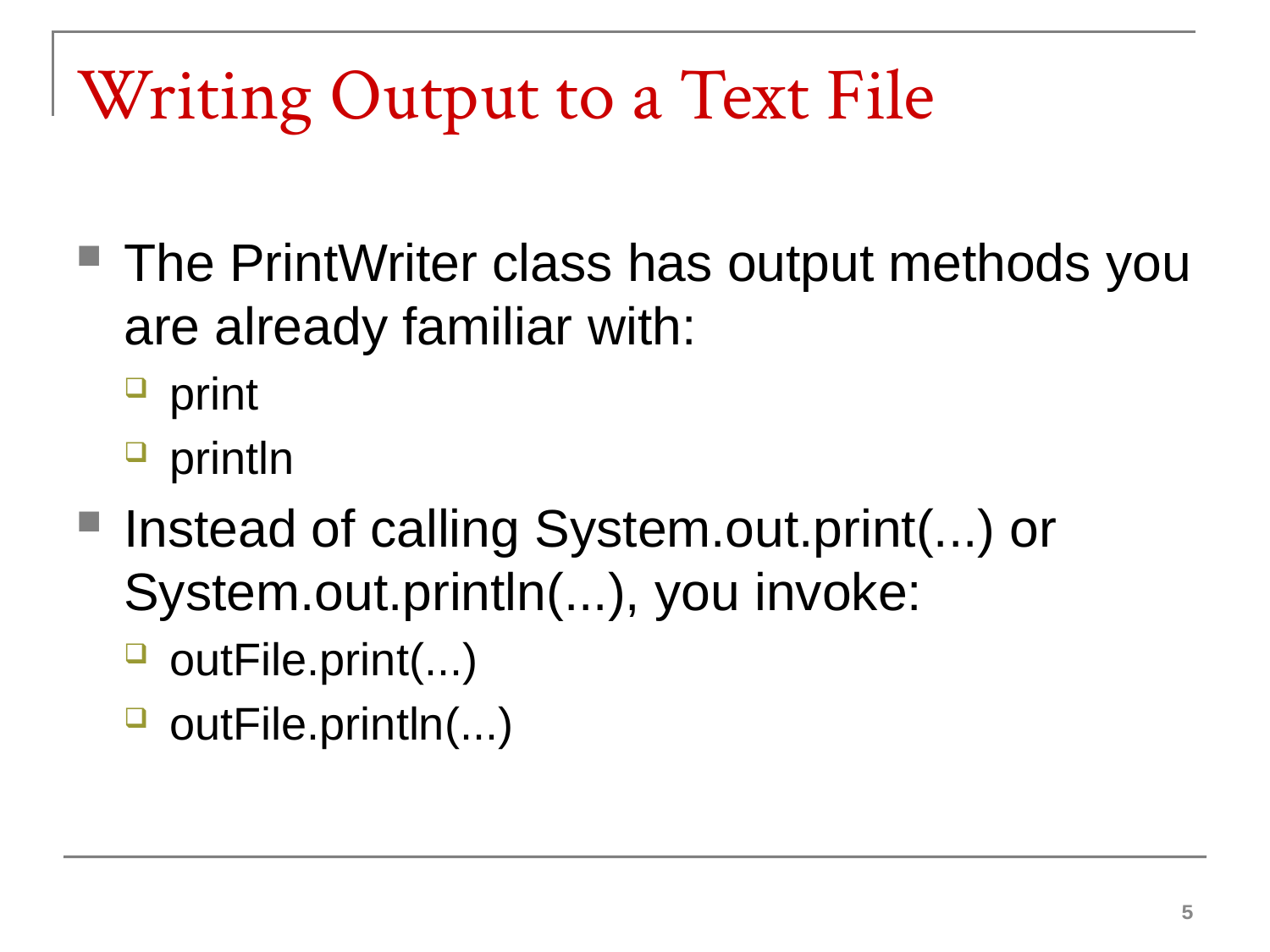

# Writing Output to a Text File
The PrintWriter class has output methods you are already familiar with:
print
println
Instead of calling System.out.print(...) or System.out.println(...), you invoke:
outFile.print(...)
outFile.println(...)
5